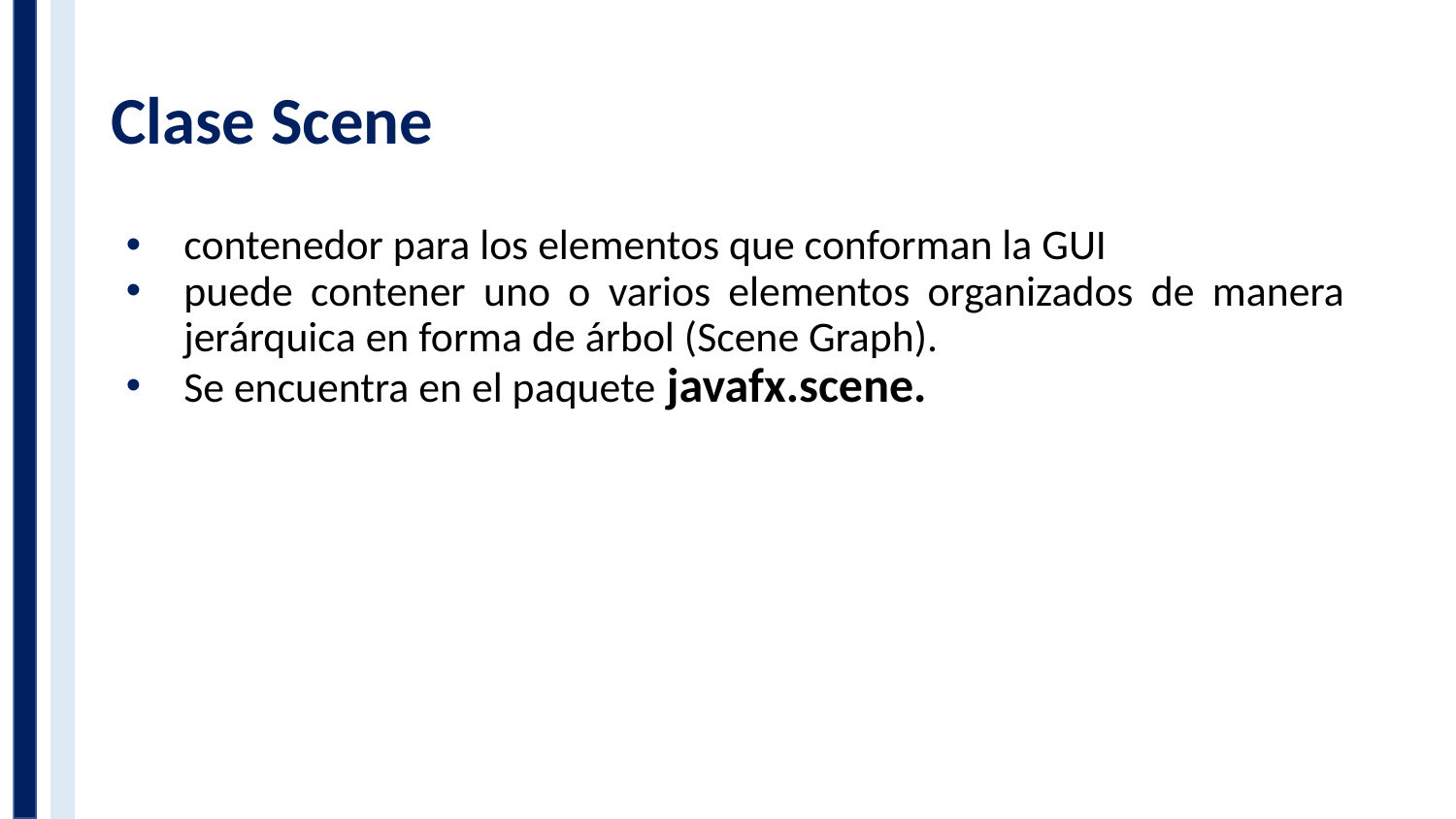

# Clase Scene
contenedor para los elementos que conforman la GUI
puede contener uno o varios elementos organizados de manera jerárquica en forma de árbol (Scene Graph).
Se encuentra en el paquete javafx.scene.